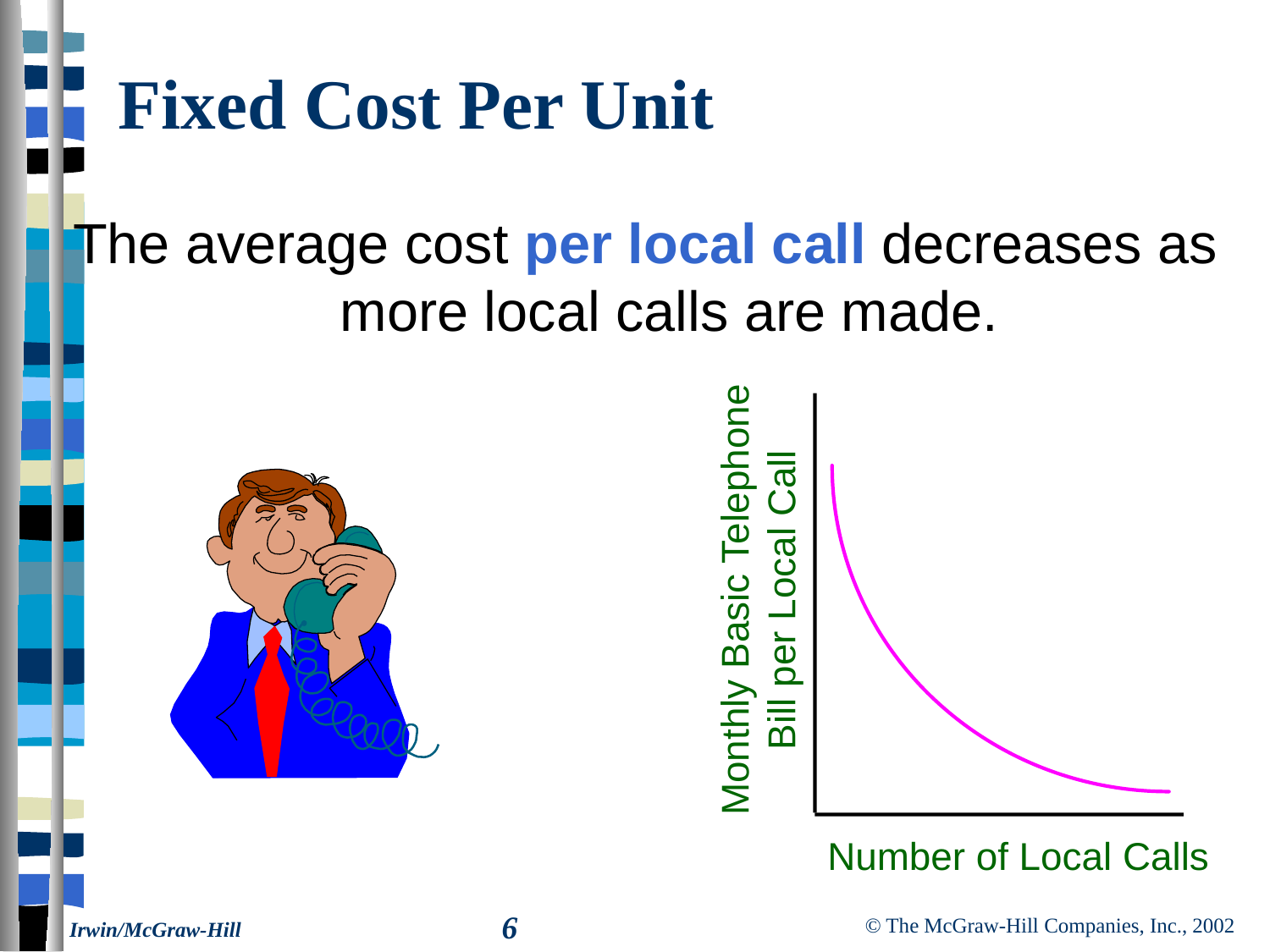

# Fixed Cost Per Unit
The average cost per local call decreases as more local calls are made.

Monthly Basic Telephone Bill per Local Call

Number of Local Calls